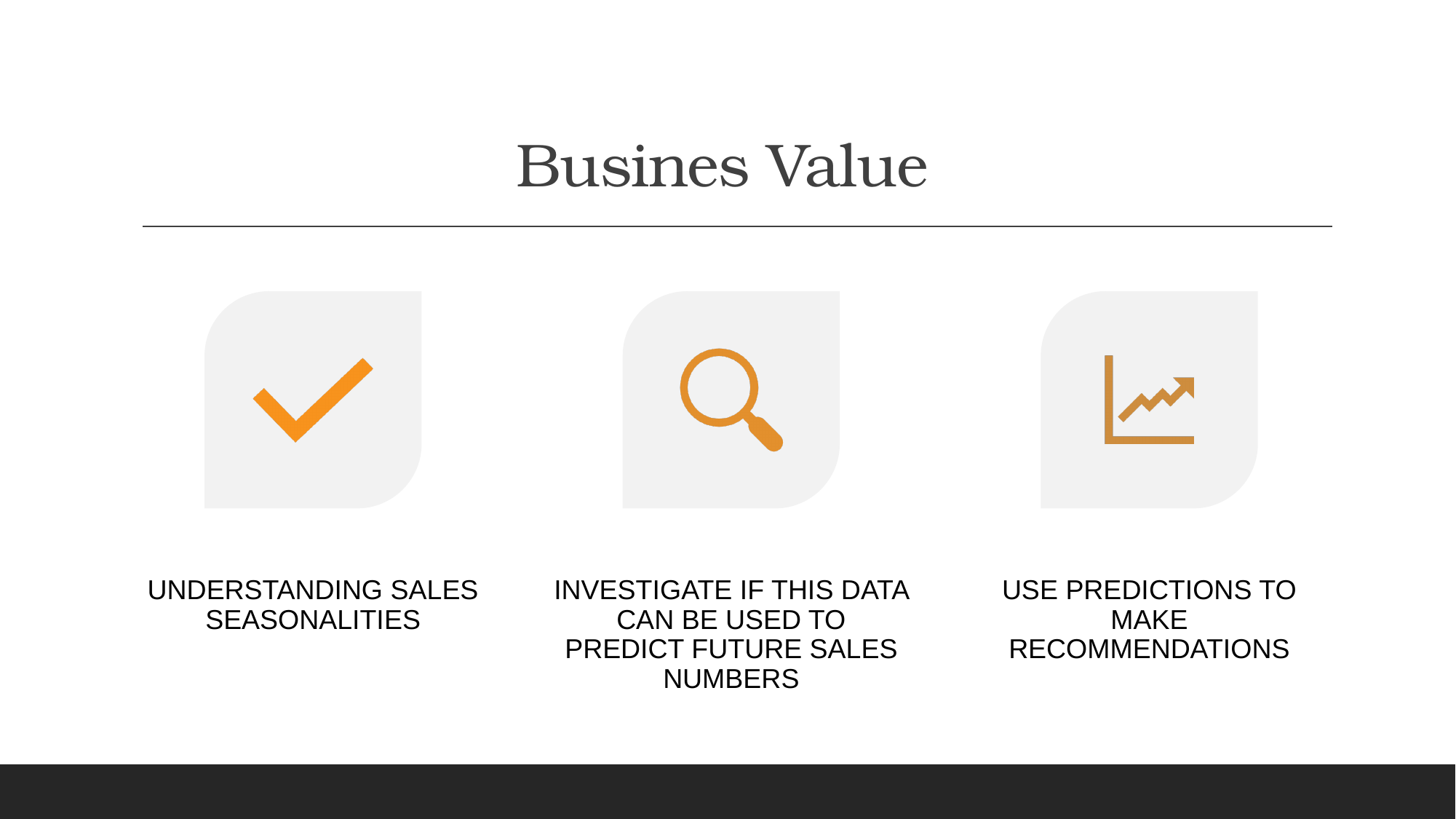

# Busines Value
Understanding sales Seasonalities
Investigate if this data can be used to predict future sales numbers
Use predictions to make recommendations